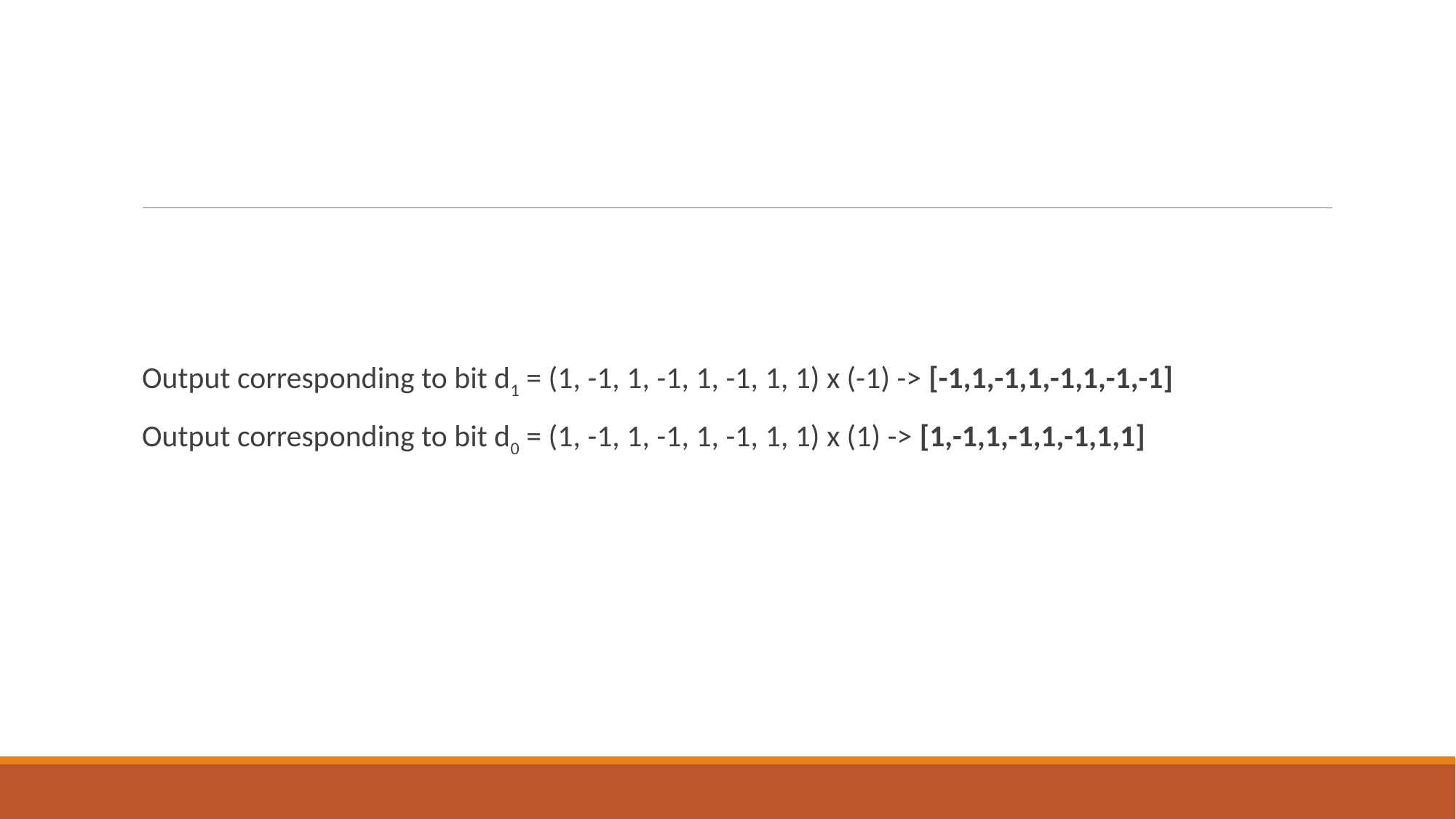

#
Output corresponding to bit d1 = (1, -1, 1, -1, 1, -1, 1, 1) x (-1) -> [-1,1,-1,1,-1,1,-1,-1]
Output corresponding to bit d0 = (1, -1, 1, -1, 1, -1, 1, 1) x (1) -> [1,-1,1,-1,1,-1,1,1]